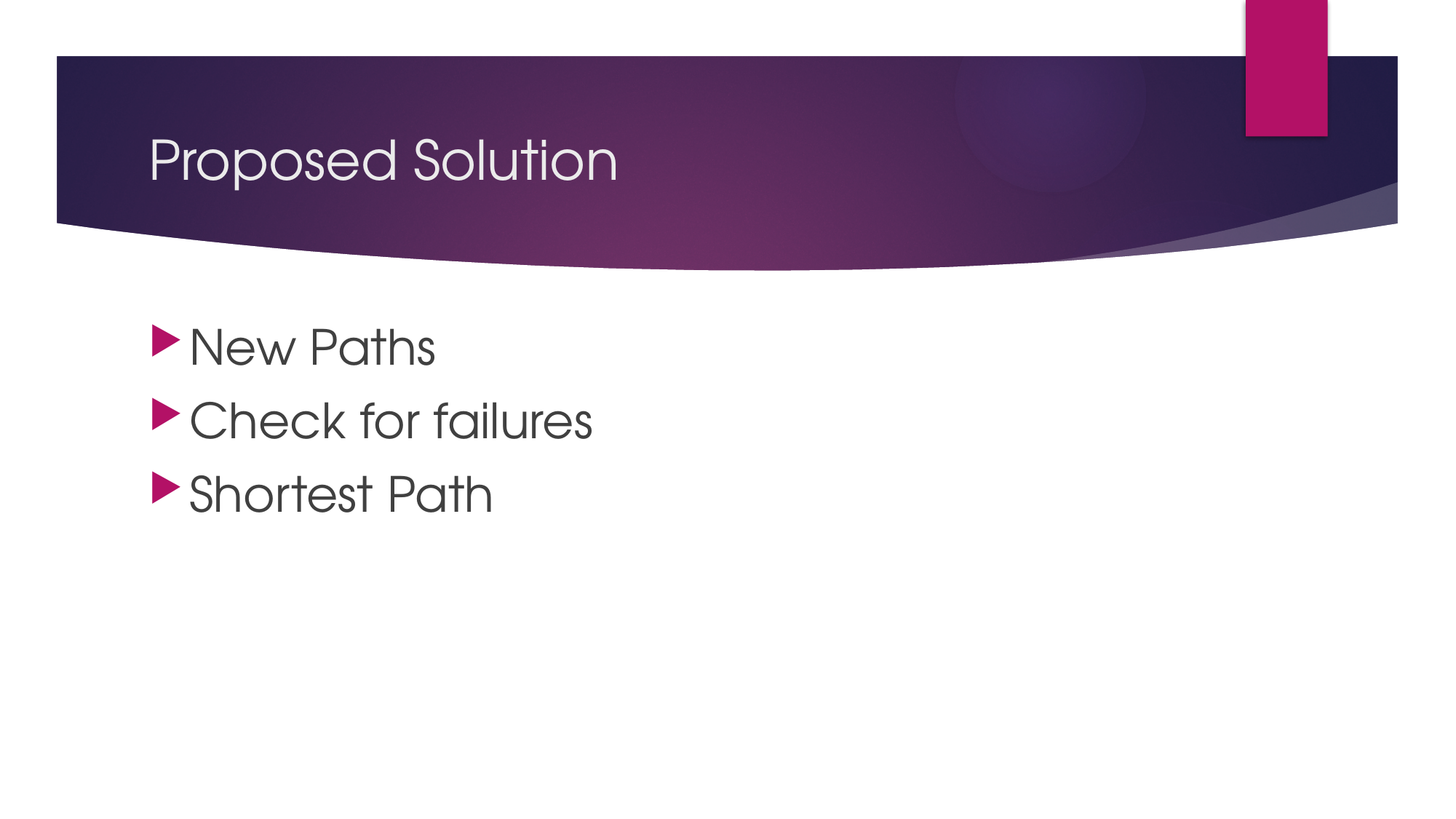

# Proposed Solution
New Paths
Check for failures
Shortest Path